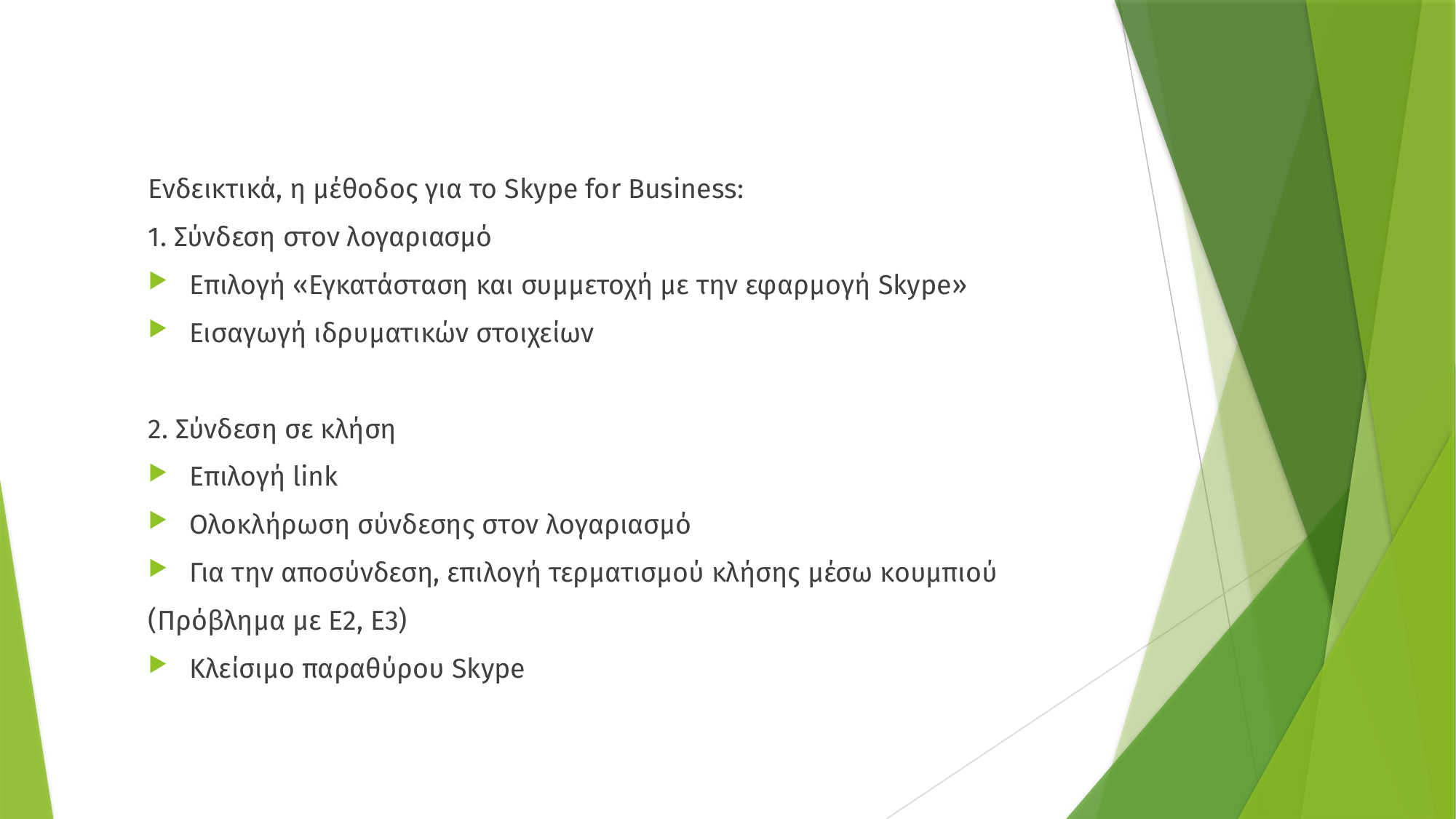

Ενδεικτικά, η μέθοδος για το Skype for Business:
1. Σύνδεση στον λογαριασμό
Επιλογή «Εγκατάσταση και συμμετοχή με την εφαρμογή Skype»
Εισαγωγή ιδρυματικών στοιχείων

2. Σύνδεση σε κλήση
Επιλογή link
Ολοκλήρωση σύνδεσης στον λογαριασμό
Για την αποσύνδεση, επιλογή τερματισμού κλήσης μέσω κουμπιού
(Πρόβλημα με Ε2, Ε3)
Κλείσιμο παραθύρου Skype